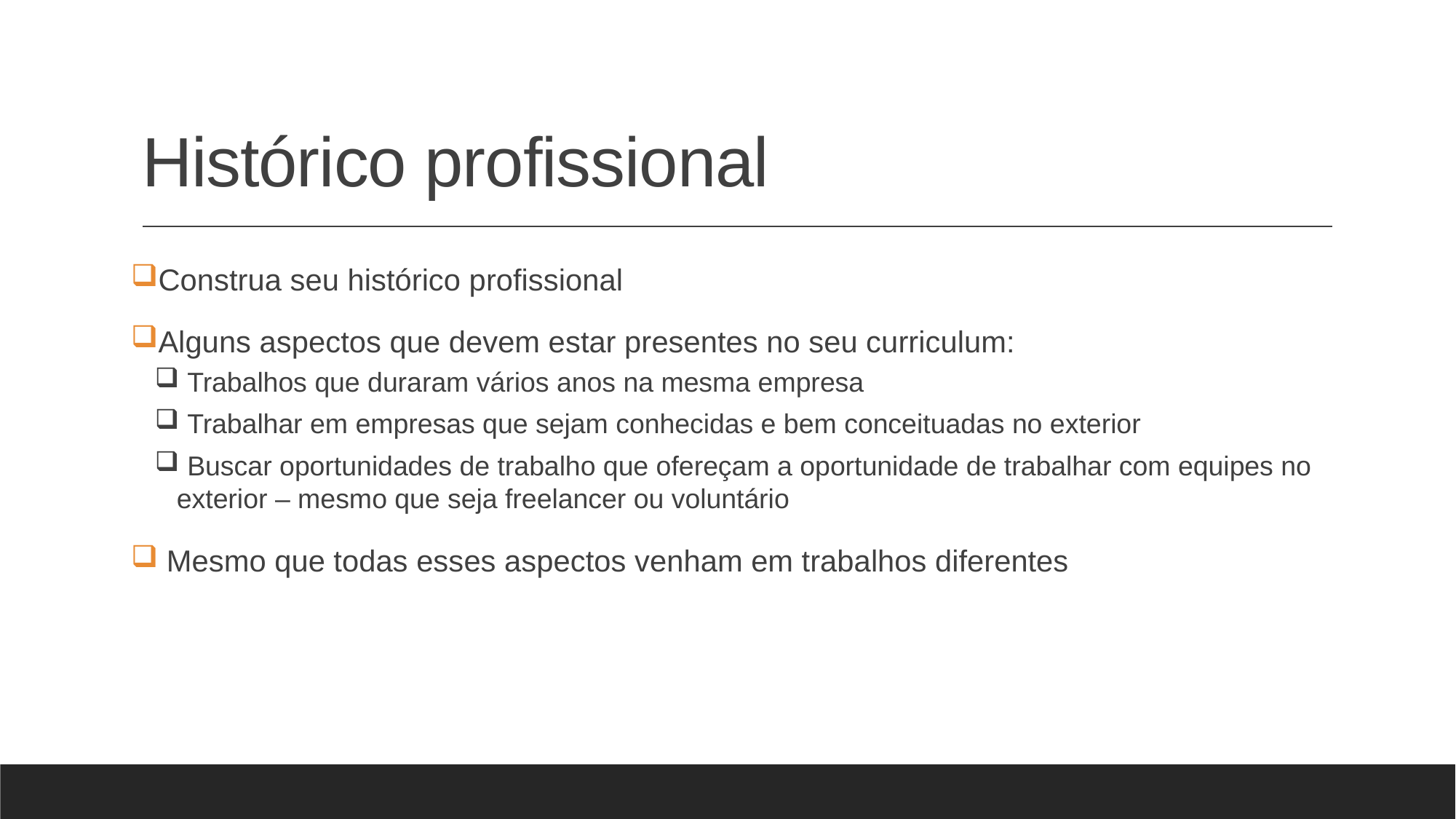

# Histórico profissional
Construa seu histórico profissional
Alguns aspectos que devem estar presentes no seu curriculum:
 Trabalhos que duraram vários anos na mesma empresa
 Trabalhar em empresas que sejam conhecidas e bem conceituadas no exterior
 Buscar oportunidades de trabalho que ofereçam a oportunidade de trabalhar com equipes no exterior – mesmo que seja freelancer ou voluntário
 Mesmo que todas esses aspectos venham em trabalhos diferentes